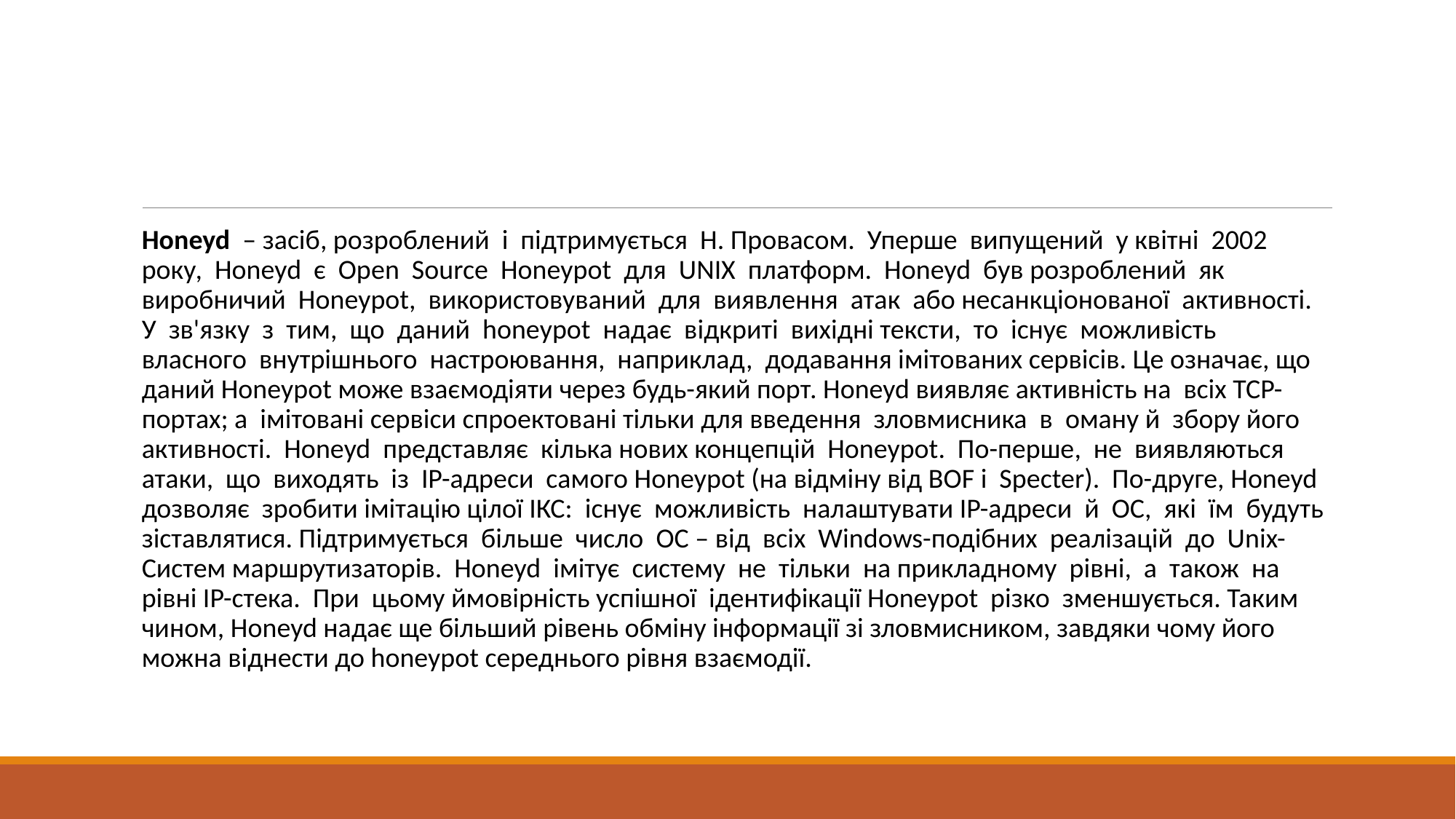

#
Honeyd  – засіб, розроблений  і  підтримується  Н. Провасом.  Уперше  випущений  у квітні  2002  року,  Honeyd  є  Open  Source  Honeypot  для  UNIX  платформ.  Honeyd  був розроблений  як  виробничий  Honeypot,  використовуваний  для  виявлення  атак  або несанкціонованої  активності.  У  зв'язку  з  тим,  що  даний  honeypot  надає  відкриті  вихідні тексти,  то  існує  можливість  власного  внутрішнього  настроювання,  наприклад,  додавання імітованих сервісів. Це означає, що даний Honeypot може взаємодіяти через будь-який порт. Honeyd виявляє активність на  всіх TCP-портах; а  імітовані сервіси спроектовані тільки для введення  зловмисника  в  оману й  збору його  активності.  Honeyd  представляє  кілька нових концепцій  Honeypot.  По-перше,  не  виявляються  атаки,  що  виходять  із  IP-адреси  самого Honeypot (на відміну від BOF і  Specter).  По-друге, Honeyd  дозволяє  зробити імітацію цілої ІКС:  існує  можливість  налаштувати IP-адреси  й  ОС,  які  їм  будуть  зіставлятися. Підтримується  більше  число  ОС – від  всіх  Windows-подібних  реалізацій  до  Unix-Систем маршрутизаторів.  Honeyd  імітує  систему  не  тільки  на прикладному  рівні,  а  також  на рівні IP-стека.  При  цьому ймовірність успішної  ідентифікації Honeypot  різко  зменшується. Таким чином, Honeyd надає ще більший рівень обміну інформації зі зловмисником, завдяки чому його можна віднести до honeypot середнього рівня взаємодії.